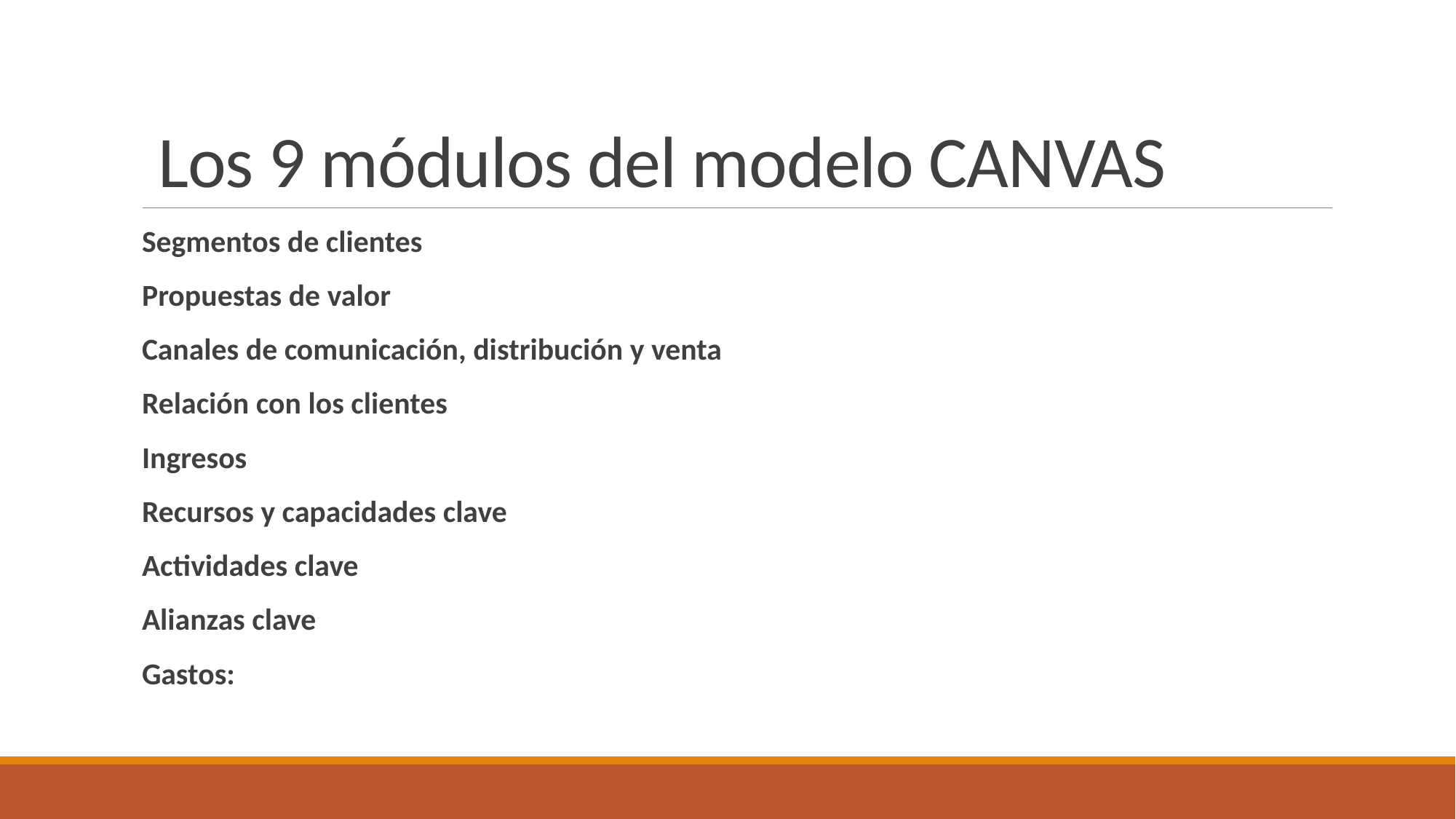

# Los 9 módulos del modelo CANVAS
Segmentos de clientes
Propuestas de valor
Canales de comunicación, distribución y venta
Relación con los clientes
Ingresos
Recursos y capacidades clave
Actividades clave
Alianzas clave
Gastos: